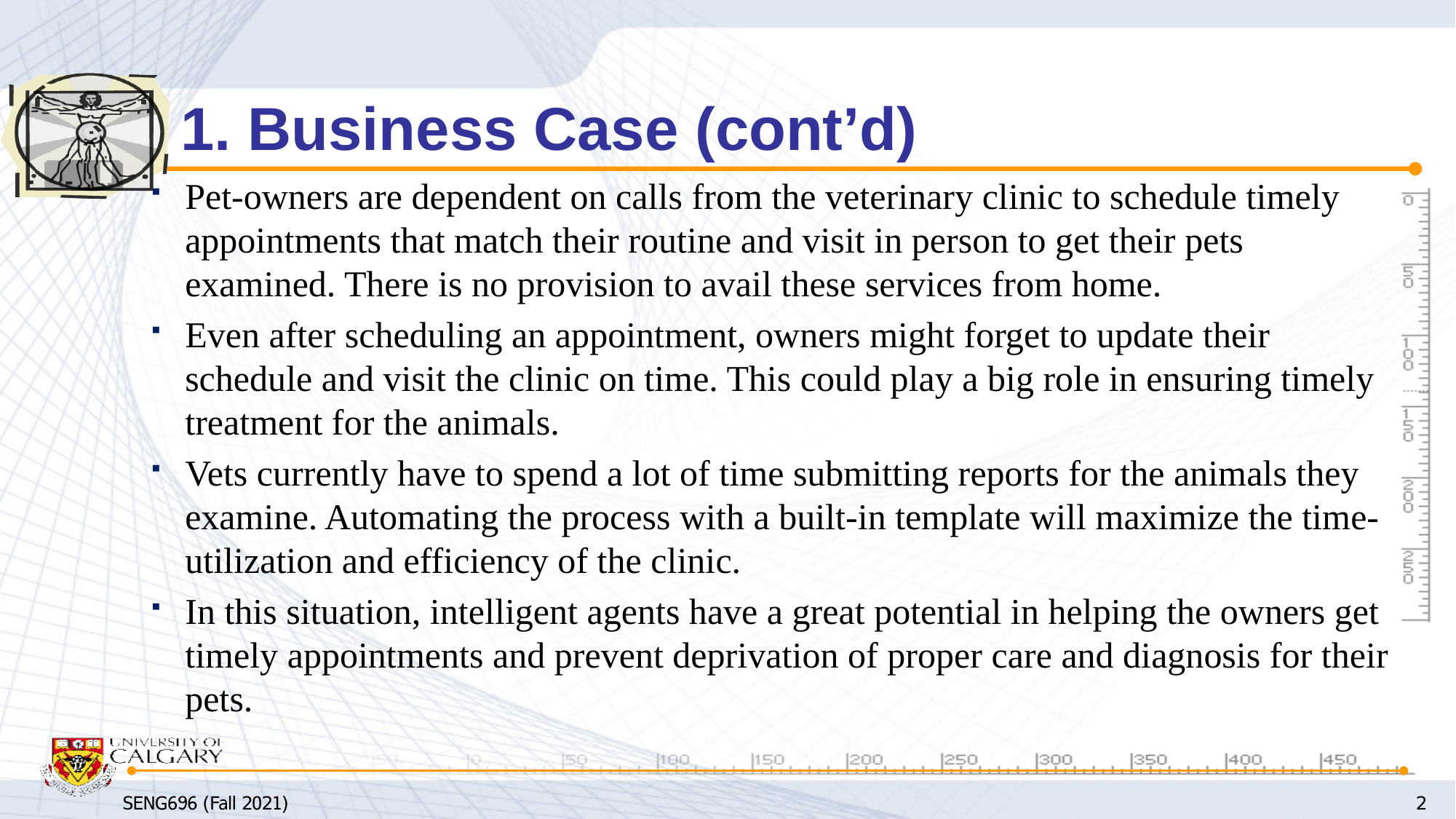

# 1. Business Case (cont’d)
Pet-owners are dependent on calls from the veterinary clinic to schedule timely appointments that match their routine and visit in person to get their pets examined. There is no provision to avail these services from home.
Even after scheduling an appointment, owners might forget to update their schedule and visit the clinic on time. This could play a big role in ensuring timely treatment for the animals.
Vets currently have to spend a lot of time submitting reports for the animals they examine. Automating the process with a built-in template will maximize the time-utilization and efficiency of the clinic.
In this situation, intelligent agents have a great potential in helping the owners get timely appointments and prevent deprivation of proper care and diagnosis for their pets.

SENG696 (Fall 2021)
2